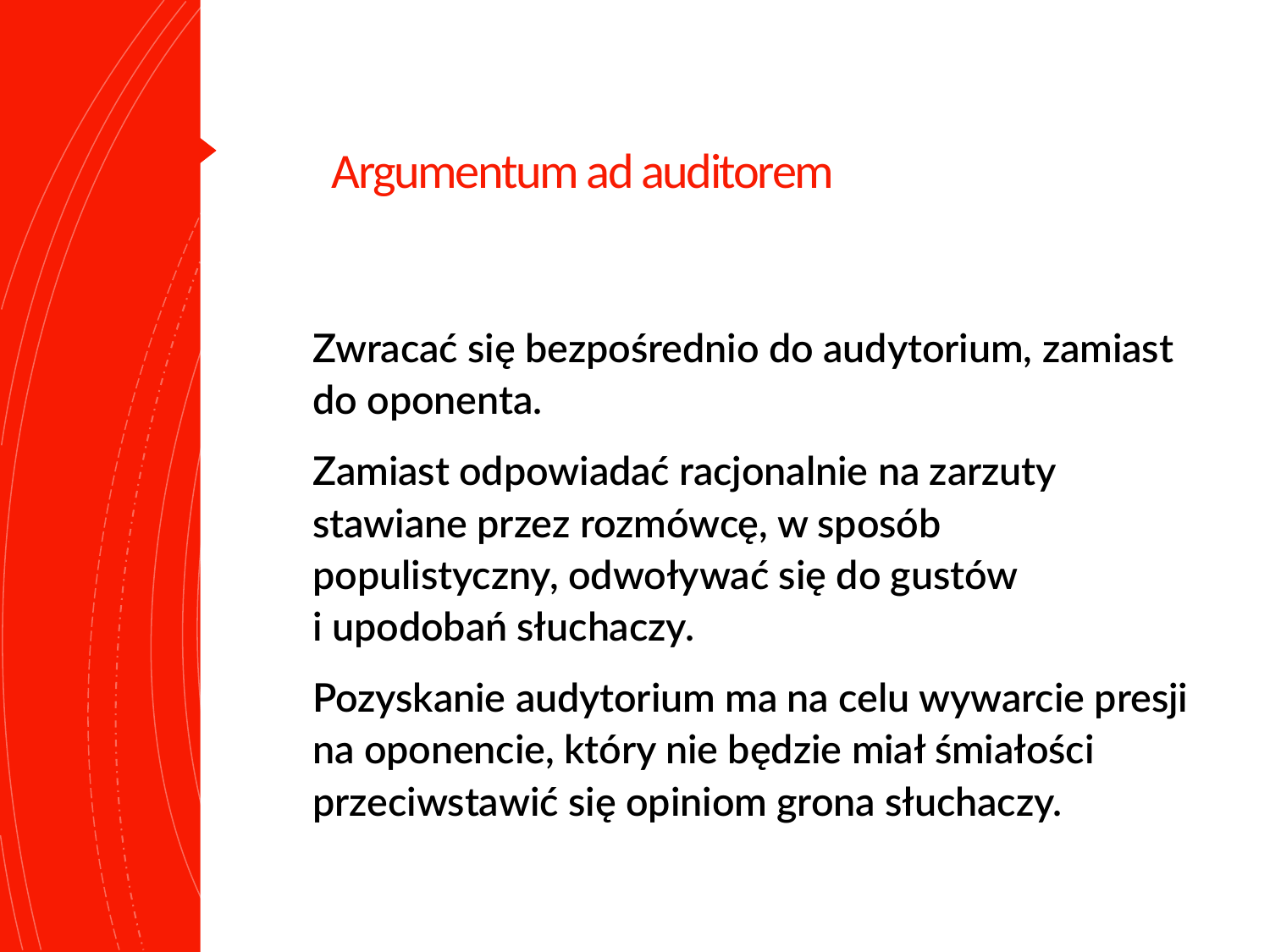

# Argumentum ad auditorem

Zwracać się bezpośrednio do audytorium, zamiast do oponenta.
Zamiast odpowiadać racjonalnie na zarzuty stawiane przez rozmówcę, w sposób populistyczny, odwoływać się do gustów
i upodobań słuchaczy.
Pozyskanie audytorium ma na celu wywarcie presji na oponencie, który nie będzie miał śmiałości przeciwstawić się opiniom grona słuchaczy.